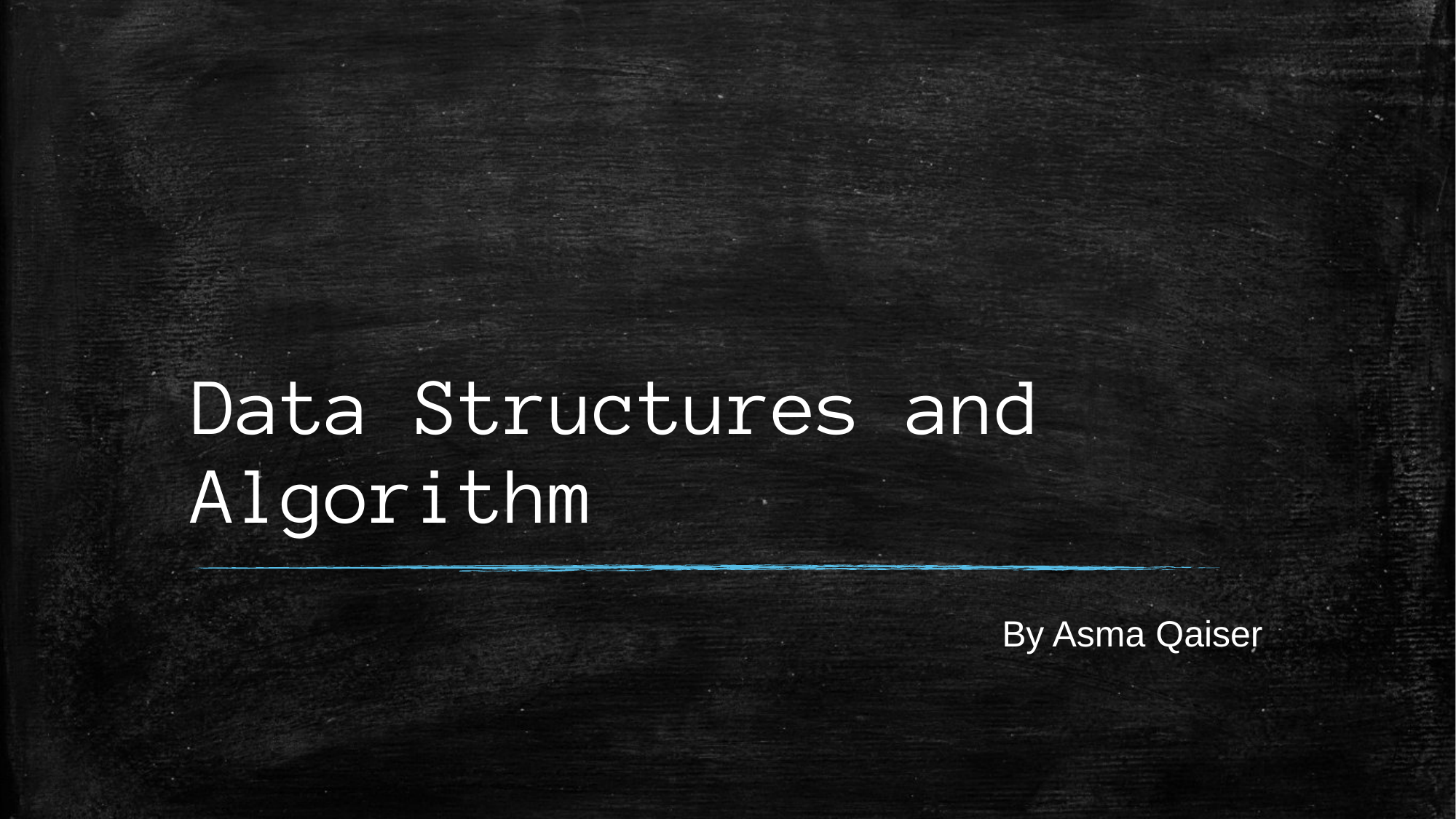

# Data Structures and Algorithm
By Asma Qaiser